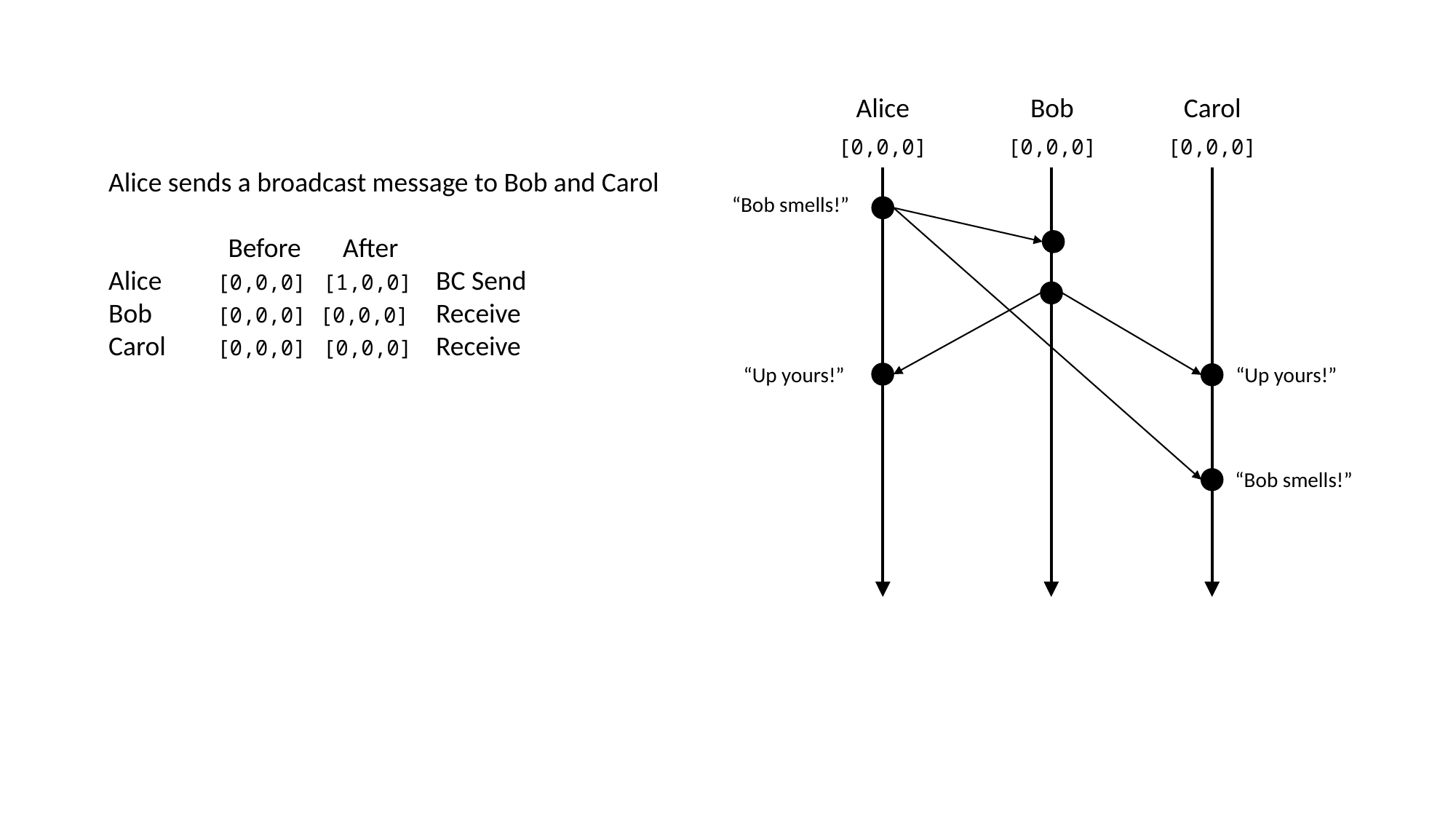

Alice
Bob
Carol
[0,0,0]
[0,0,0]
[0,0,0]
Alice sends a broadcast message to Bob and Carol

	 Before	 After
Alice	[0,0,0]	[1,0,0]	BC Send
Bob	[0,0,0]	[0,0,0] 	Receive
Carol	[0,0,0]	[0,0,0]	Receive
“Bob smells!”

“Up yours!”
“Up yours!”

“Bob smells!”